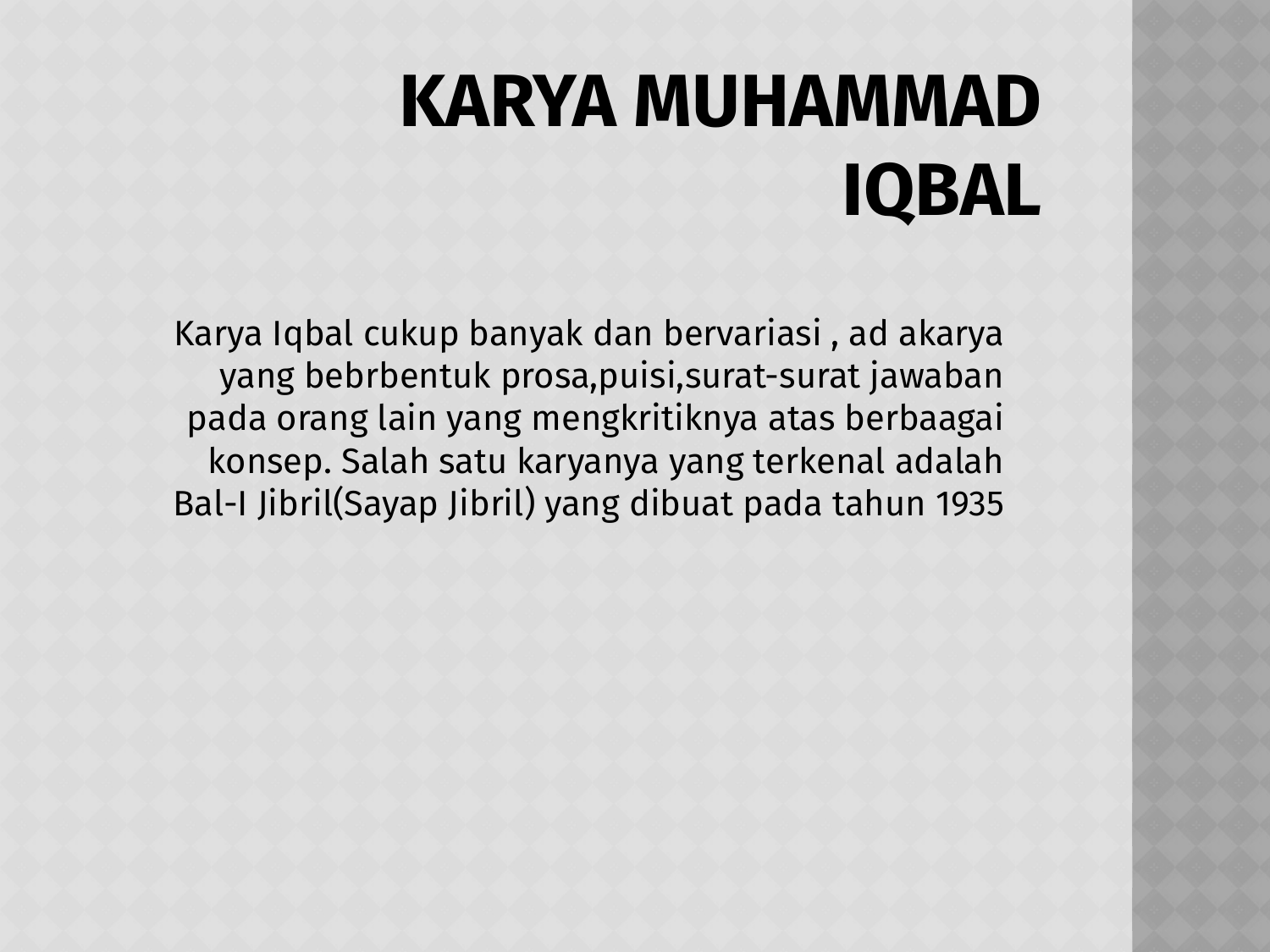

# Karya Muhammad Iqbal
Karya Iqbal cukup banyak dan bervariasi , ad akarya yang bebrbentuk prosa,puisi,surat-surat jawaban pada orang lain yang mengkritiknya atas berbaagai konsep. Salah satu karyanya yang terkenal adalah Bal-I Jibril(Sayap Jibril) yang dibuat pada tahun 1935